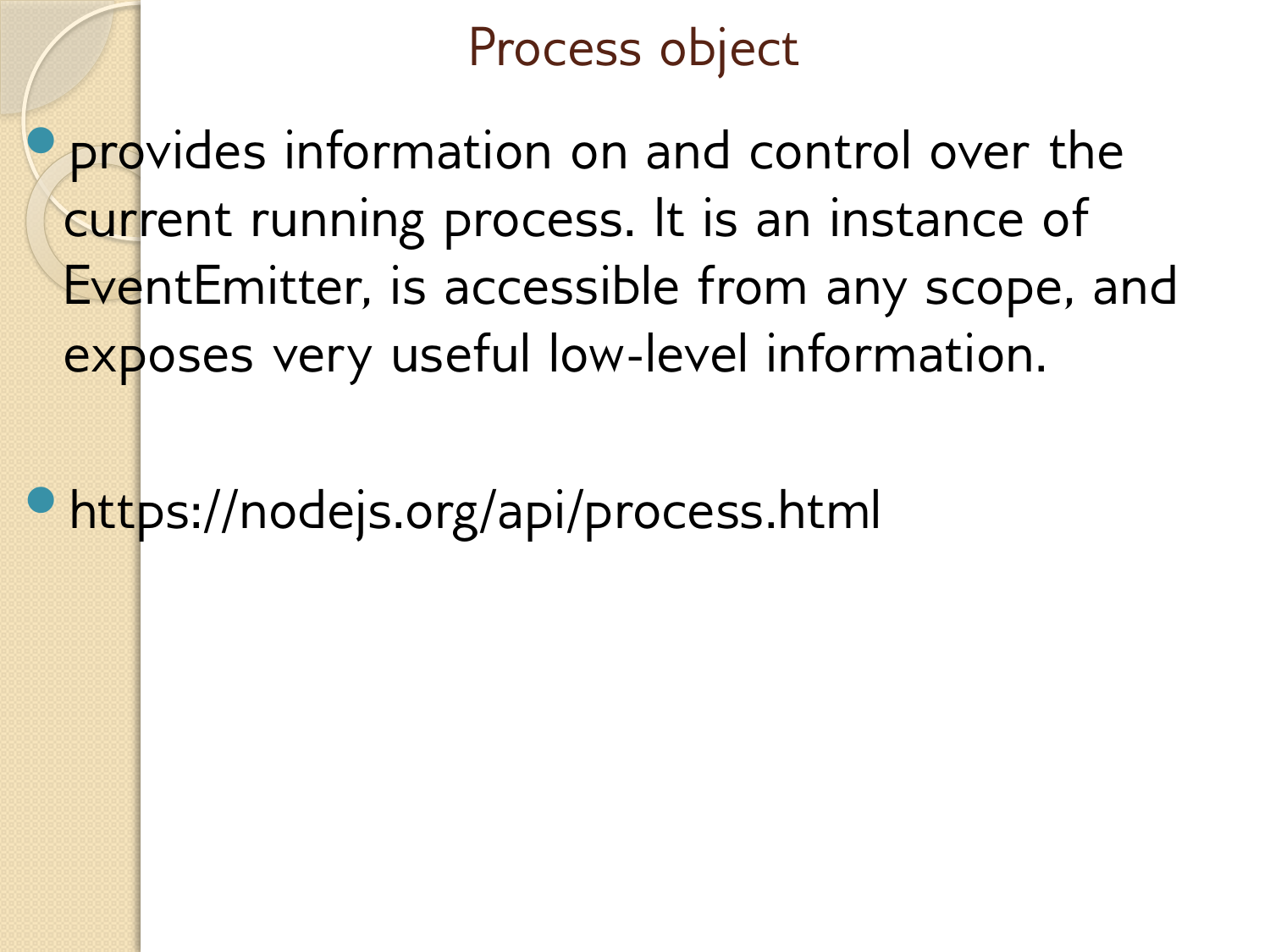

# Process object
provides information on and control over the current running process. It is an instance of EventEmitter, is accessible from any scope, and exposes very useful low-level information.

https://nodejs.org/api/process.html